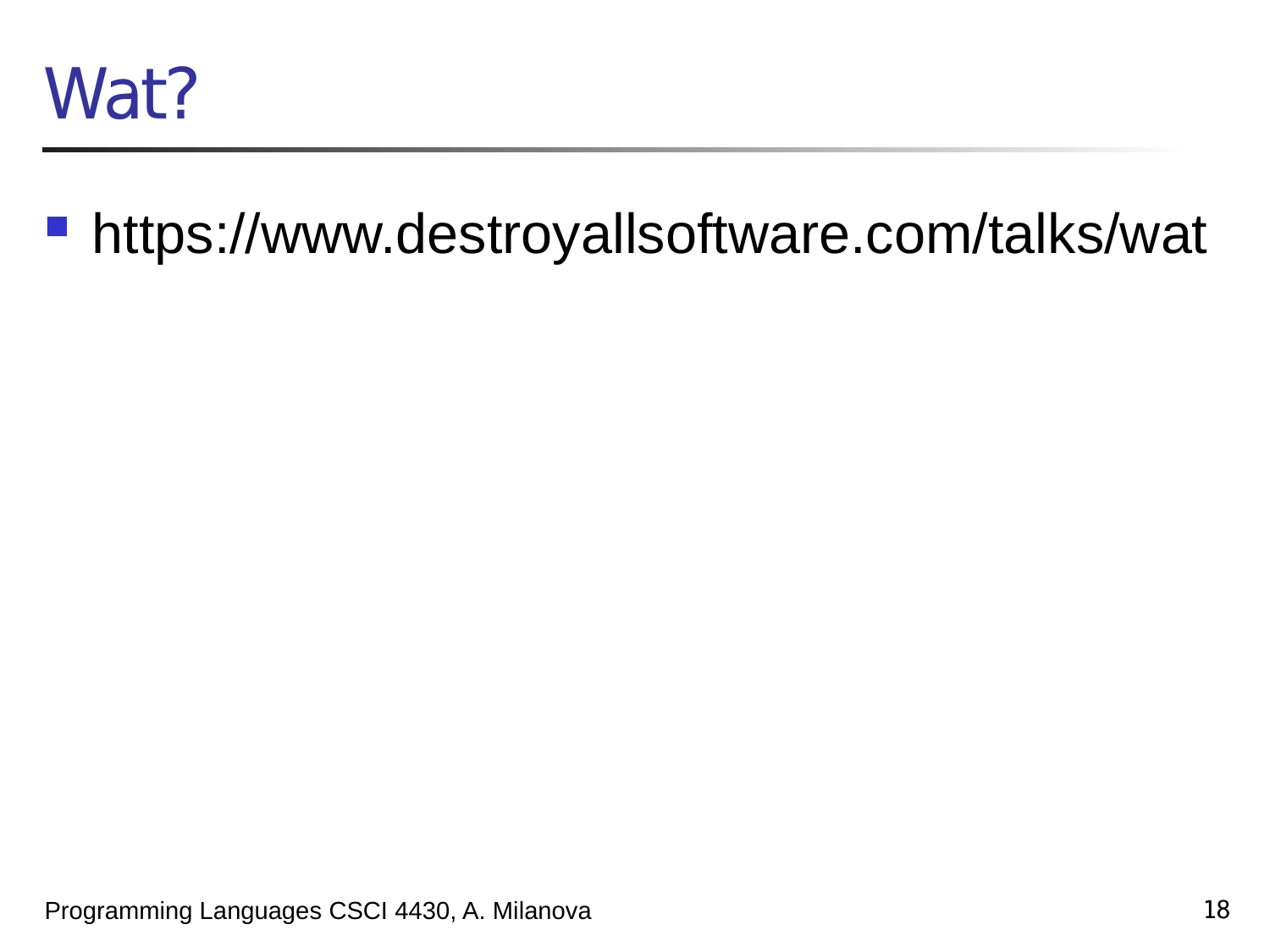

# Wat?
https://www.destroyallsoftware.com/talks/wat
18
Programming Languages CSCI 4430, A. Milanova